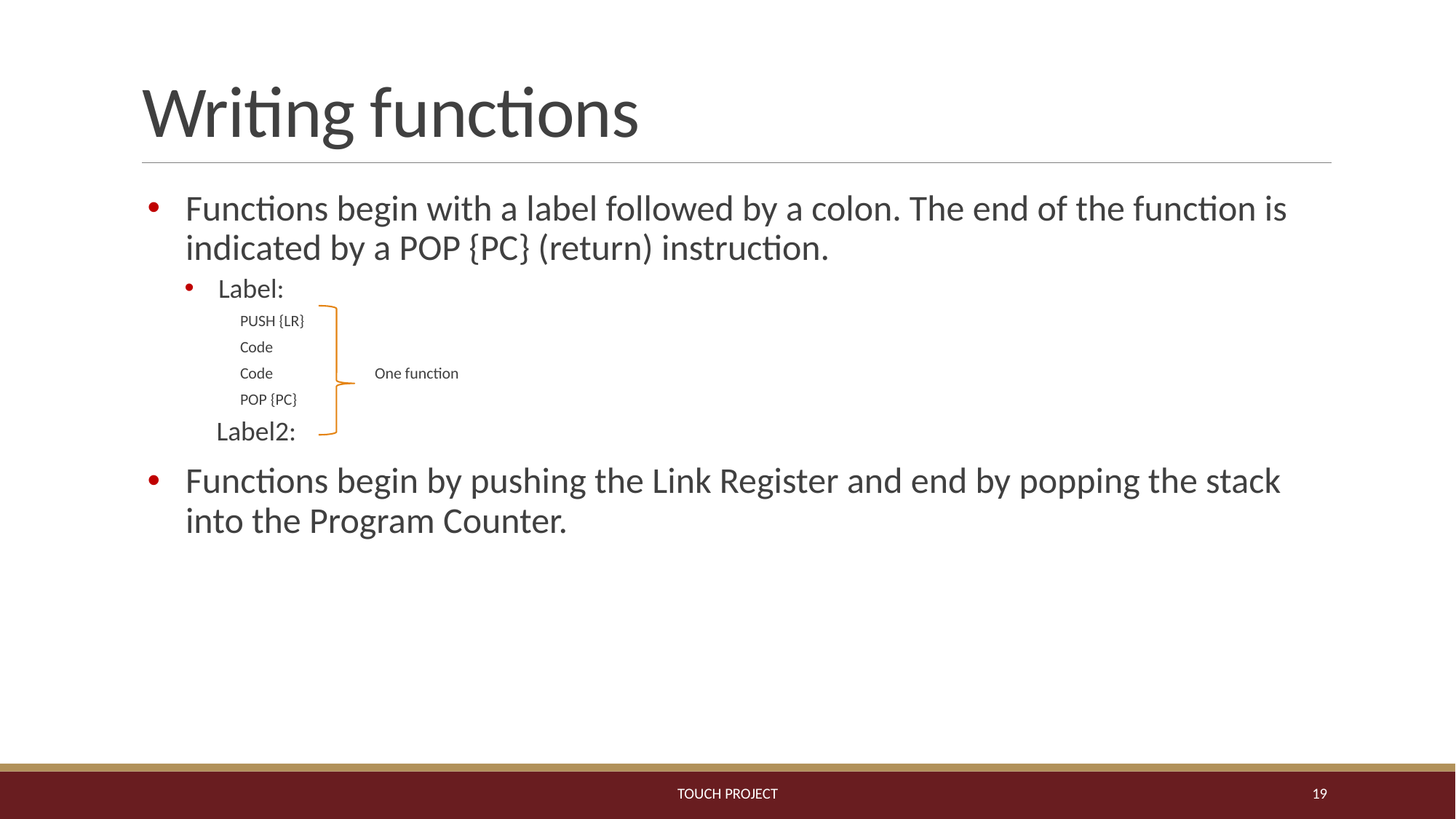

# Writing functions
Functions begin with a label followed by a colon. The end of the function is indicated by a POP {PC} (return) instruction.
Label:
PUSH {LR}
Code
Code 	       One function
POP {PC}
     Label2:
Functions begin by pushing the Link Register and end by popping the stack into the Program Counter.

ToUCH Project
19